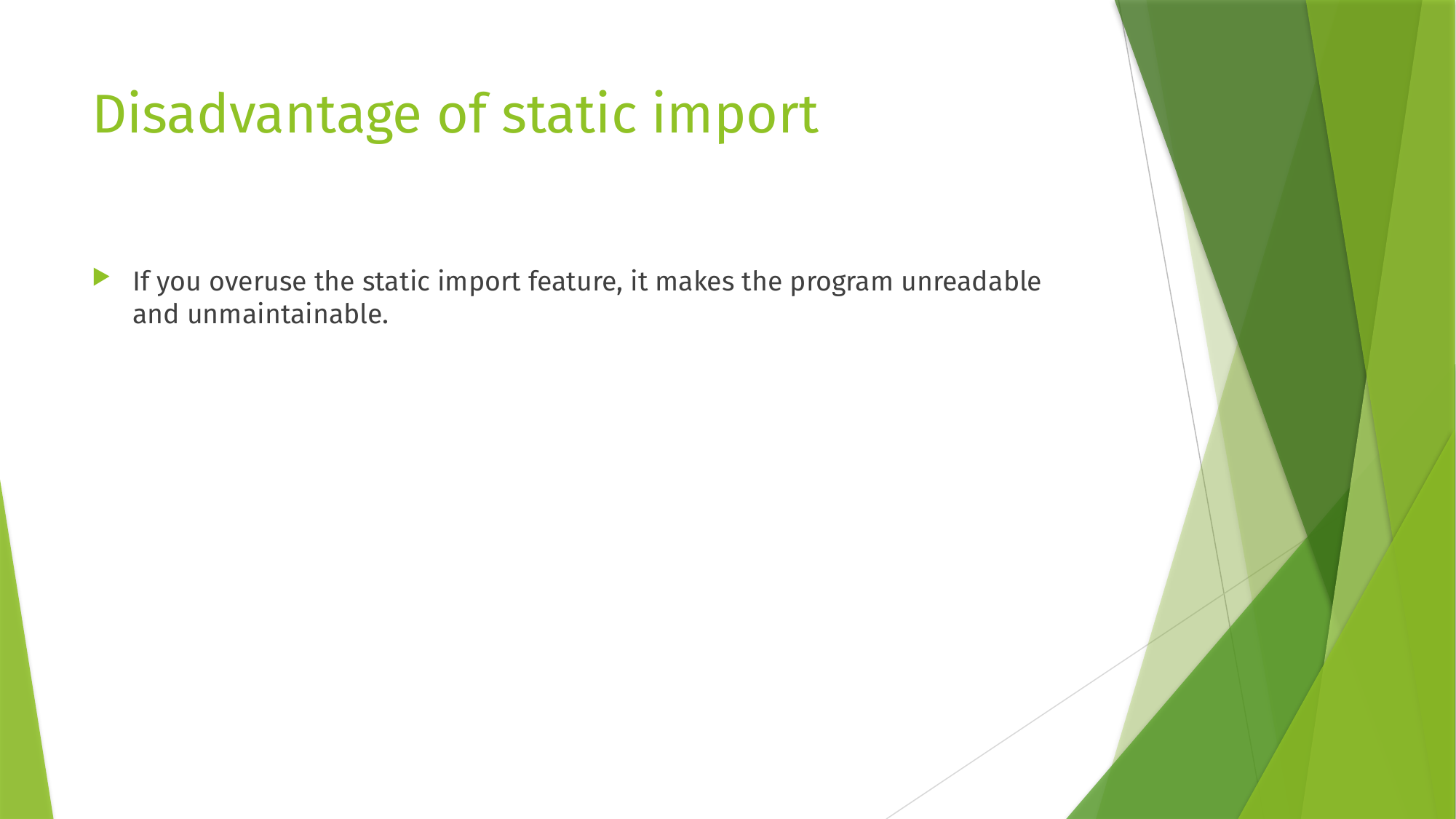

# Disadvantage of static import
If you overuse the static import feature, it makes the program unreadable and unmaintainable.